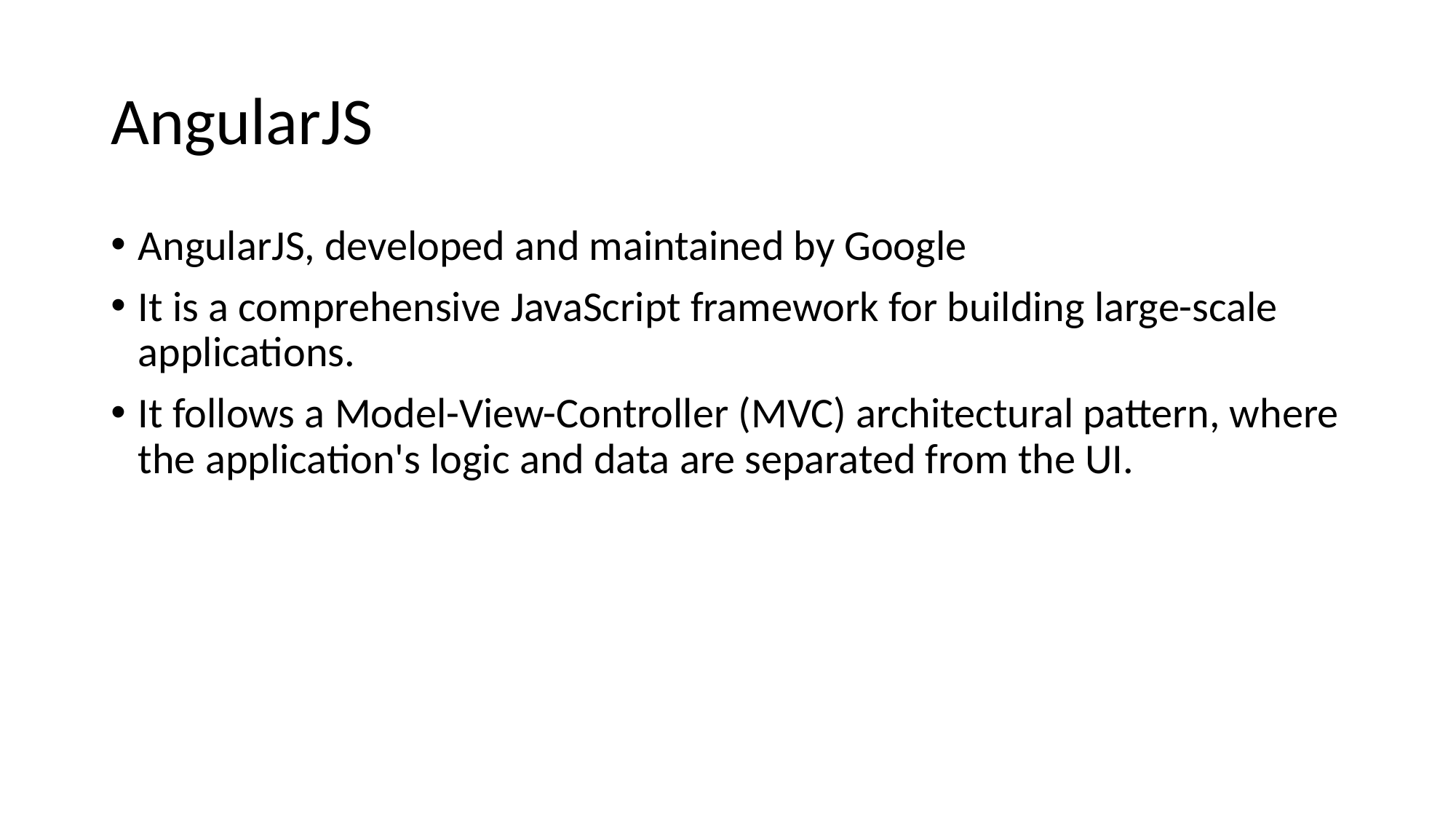

# AngularJS
AngularJS, developed and maintained by Google
It is a comprehensive JavaScript framework for building large-scale applications.
It follows a Model-View-Controller (MVC) architectural pattern, where the application's logic and data are separated from the UI.